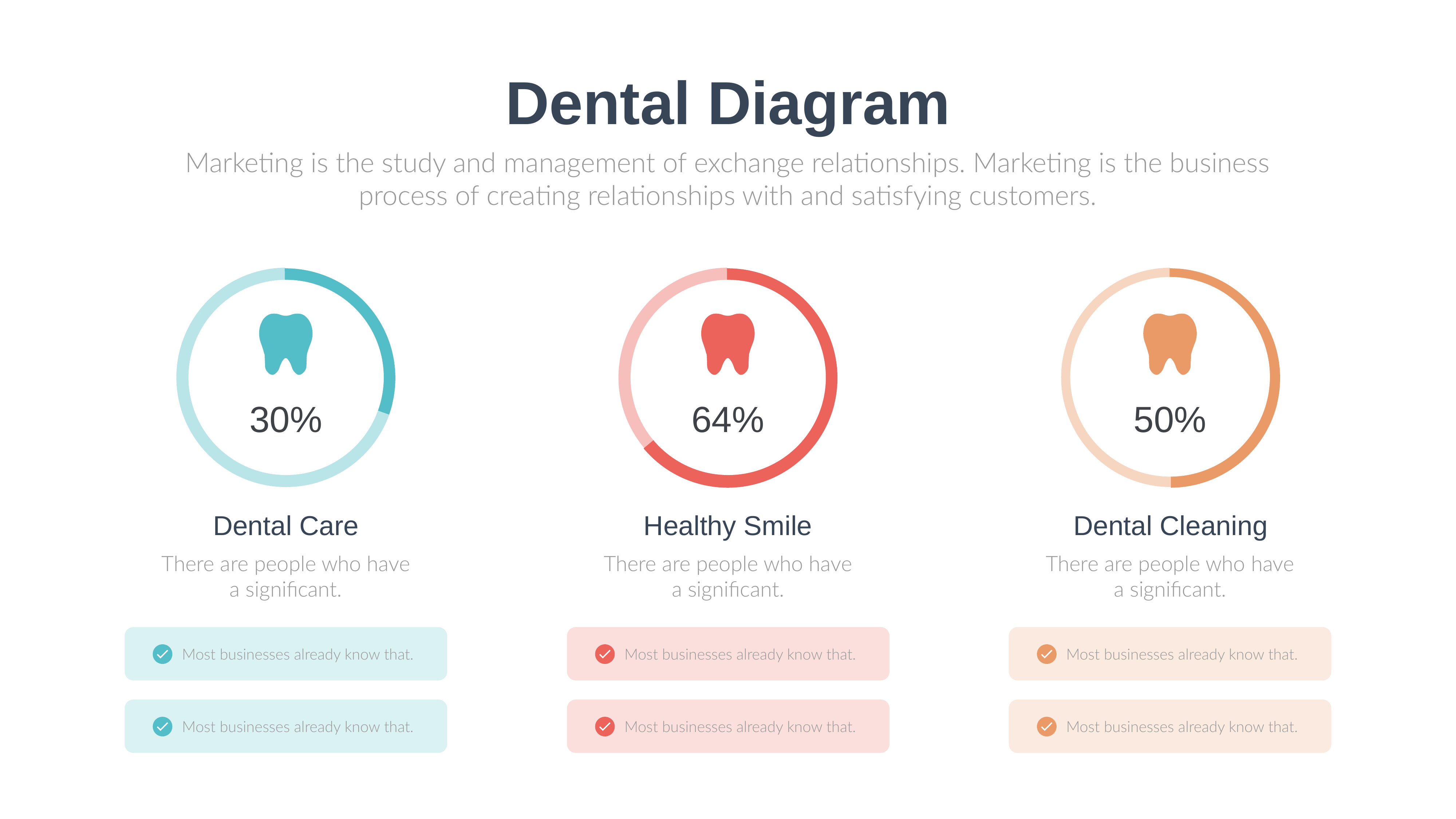

Dental Diagram
Marketing is the study and management of exchange relationships. Marketing is the business process of creating relationships with and satisfying customers.

30%
64%
50%
Dental Care
Healthy Smile
Dental Cleaning
There are people who have a significant.
There are people who have a significant.
There are people who have a significant.

Most businesses already know that.

Most businesses already know that.

Most businesses already know that.

Most businesses already know that.

Most businesses already know that.

Most businesses already know that.